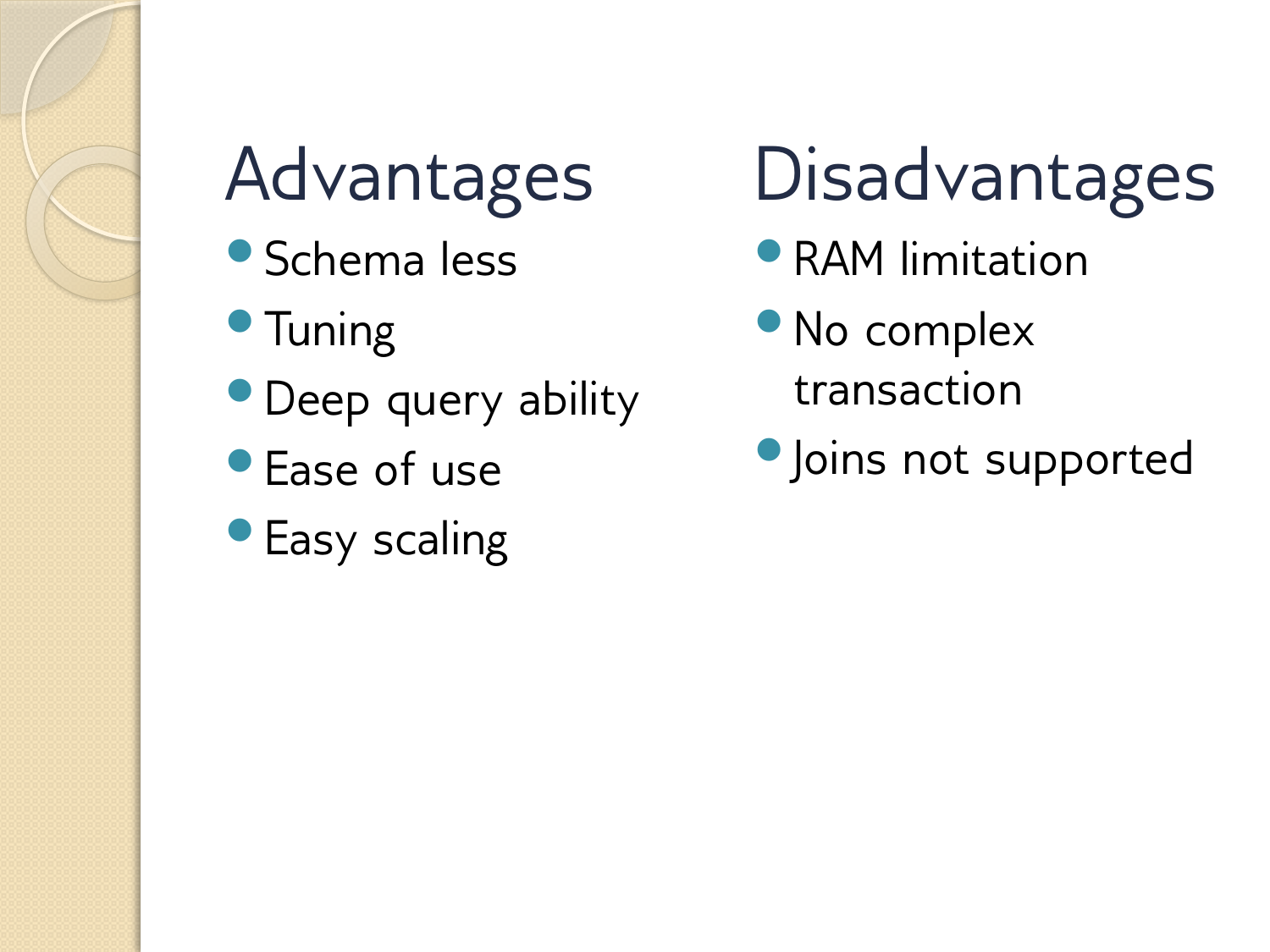

Advantages
Schema less
Tuning
Deep query ability
Ease of use
Easy scaling

Disadvantages
RAM limitation
No complex transaction
Joins not supported